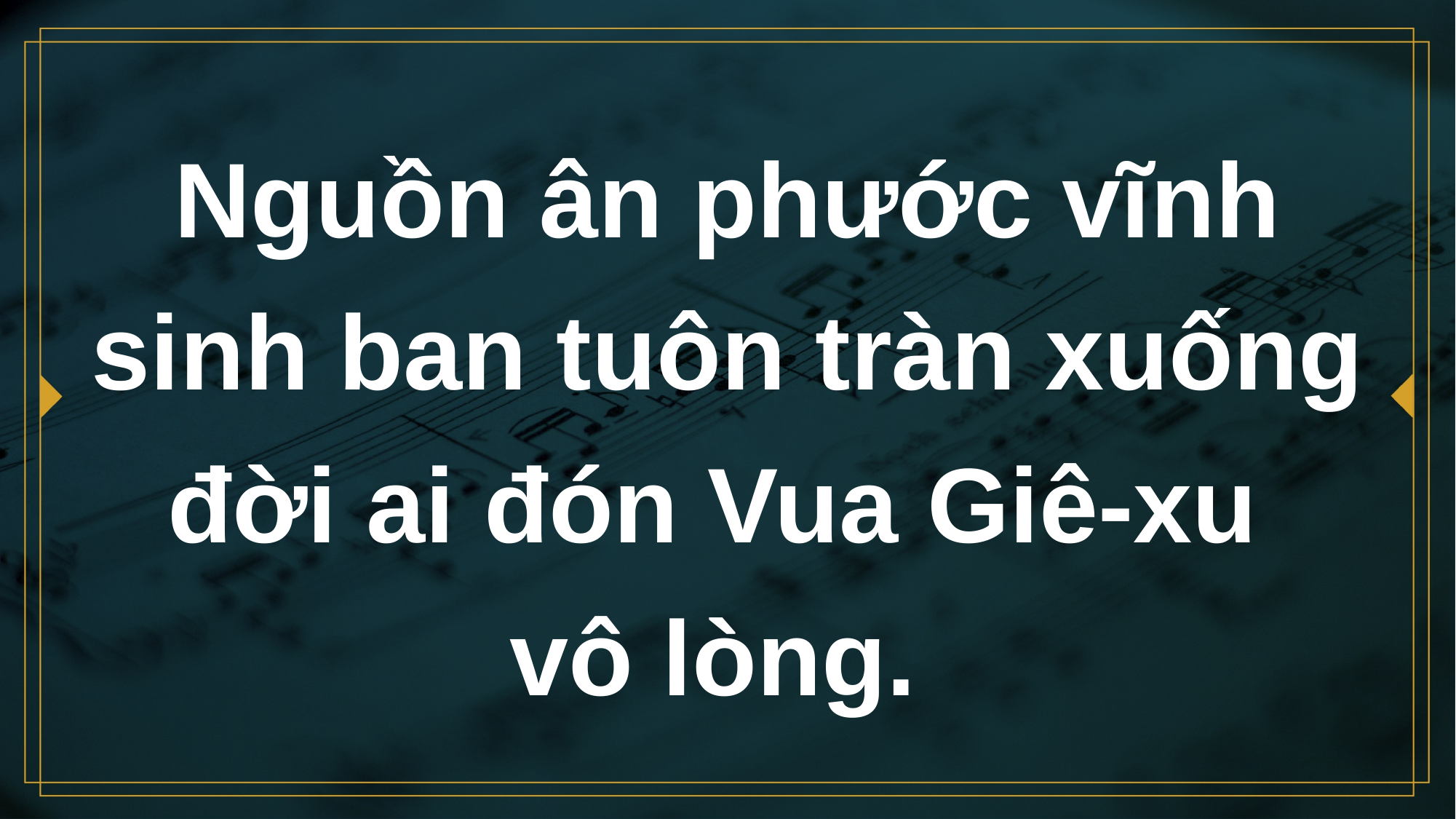

# Nguồn ân phước vĩnh sinh ban tuôn tràn xuống đời ai đón Vua Giê-xu vô lòng.